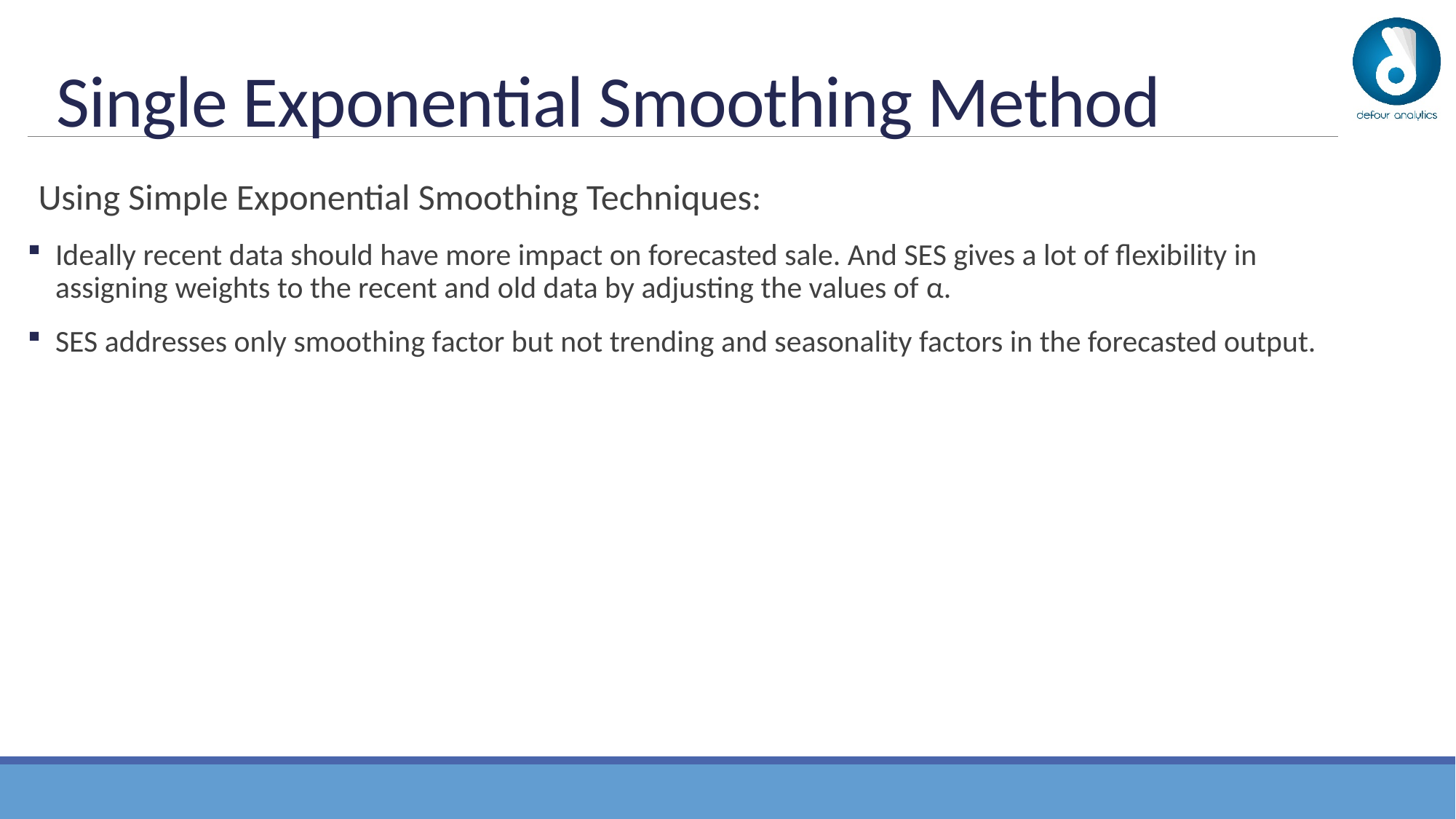

# Single Exponential Smoothing Method
Using Simple Exponential Smoothing Techniques:
Ideally recent data should have more impact on forecasted sale. And SES gives a lot of flexibility in assigning weights to the recent and old data by adjusting the values of α.
SES addresses only smoothing factor but not trending and seasonality factors in the forecasted output.